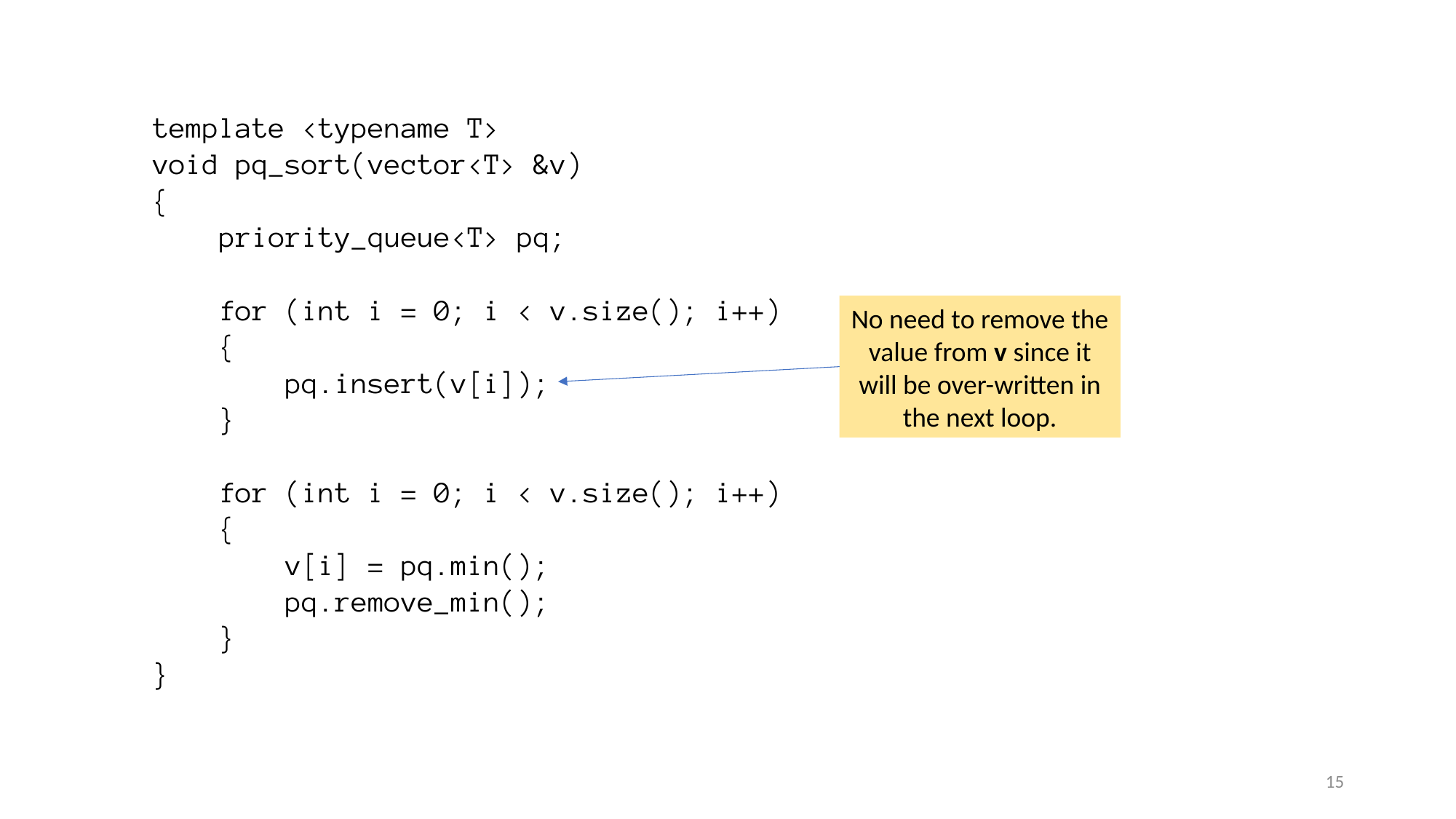

template <typename T>
void pq_sort(vector<T> &v)
{
    priority_queue<T> pq;
    for (int i = 0; i < v.size(); i++)
    {
        pq.insert(v[i]);
    }
    for (int i = 0; i < v.size(); i++)
    {
        v[i] = pq.min();
        pq.remove_min();
    }
}
No need to remove the value from v since it will be over-written in the next loop.
15